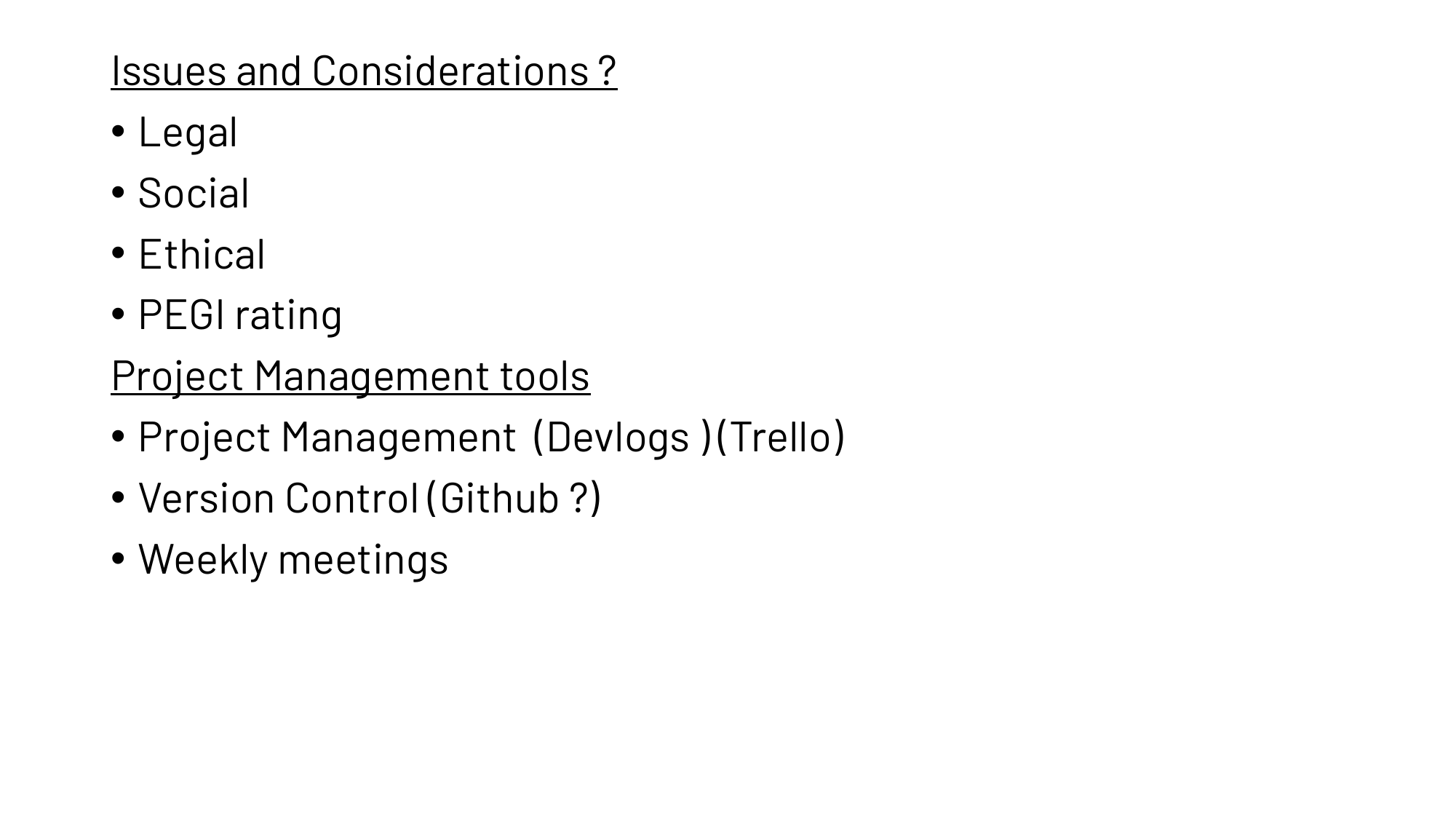

Issues and Considerations ?
Legal
Social
Ethical
PEGI rating
Project Management tools
Project Management  (Devlogs ) (Trello)
Version Control (Github ?)
Weekly meetings